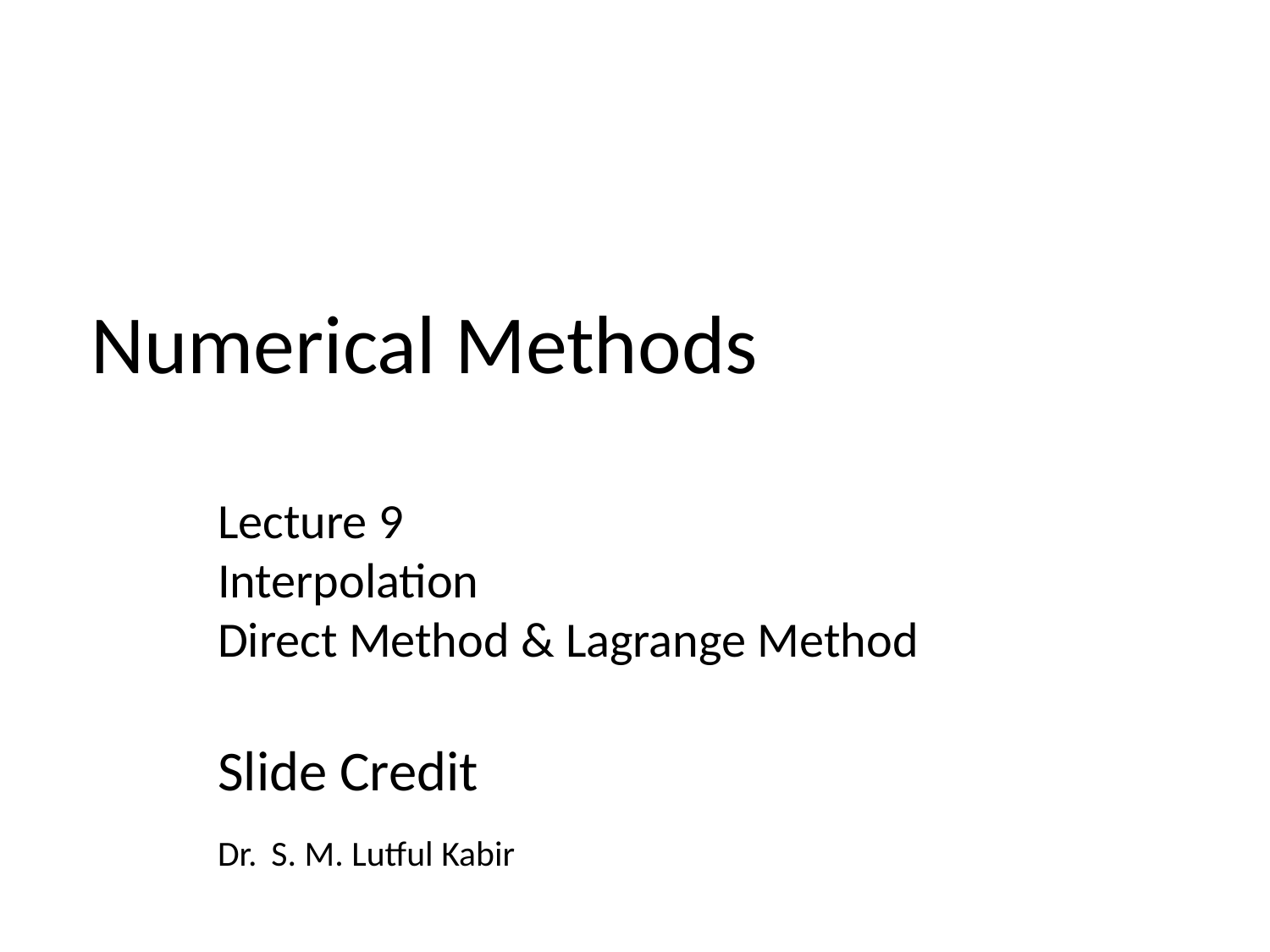

Numerical Methods
Lecture 9
Interpolation
Direct Method & Lagrange Method
Slide Credit
Dr. S. M. Lutful Kabir